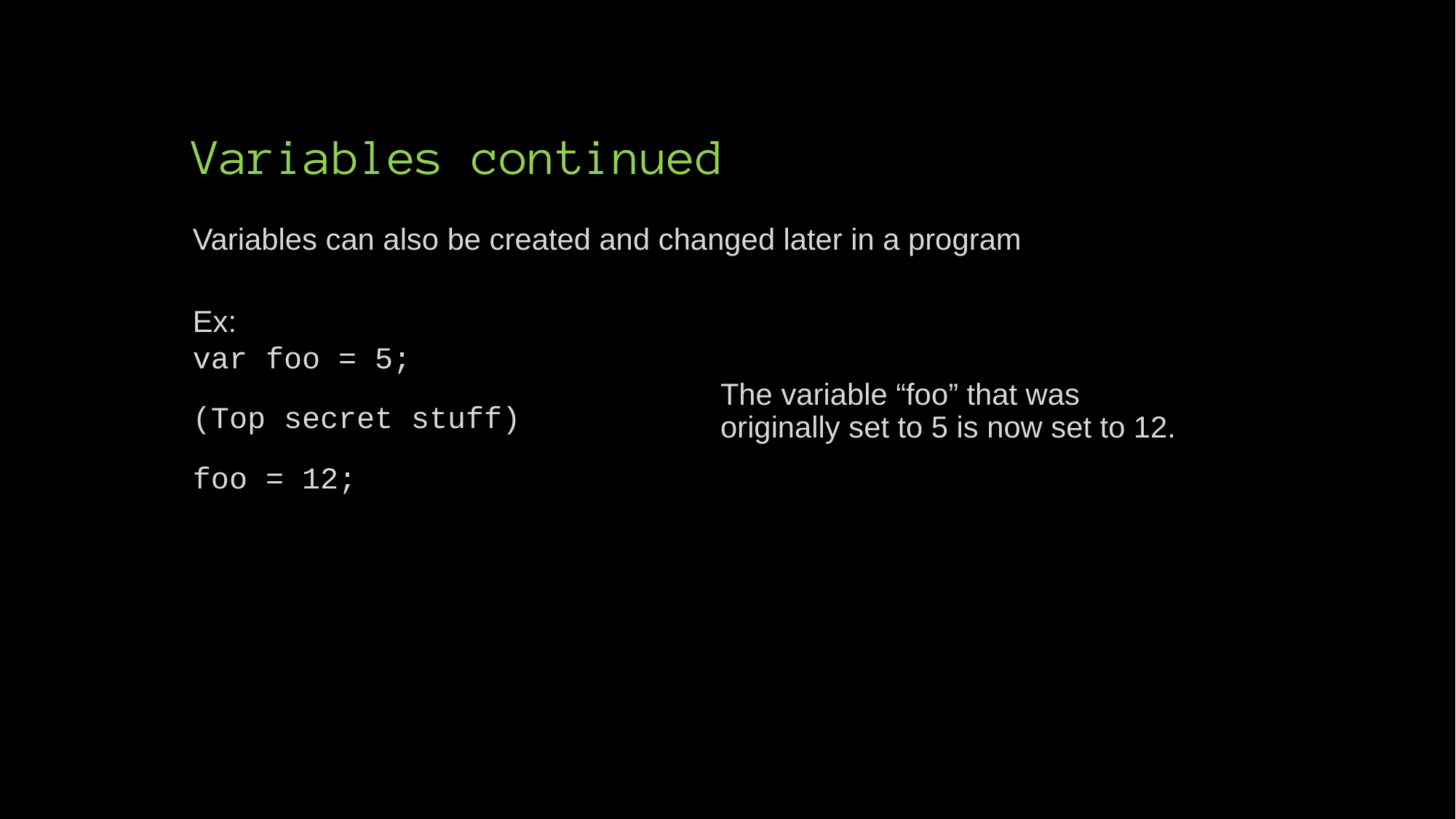

# Variables continued
Variables can also be created and changed later in a program
Ex:
var foo = 5;
(Top secret stuff)
foo = 12;
The variable “foo” that was originally set to 5 is now set to 12.